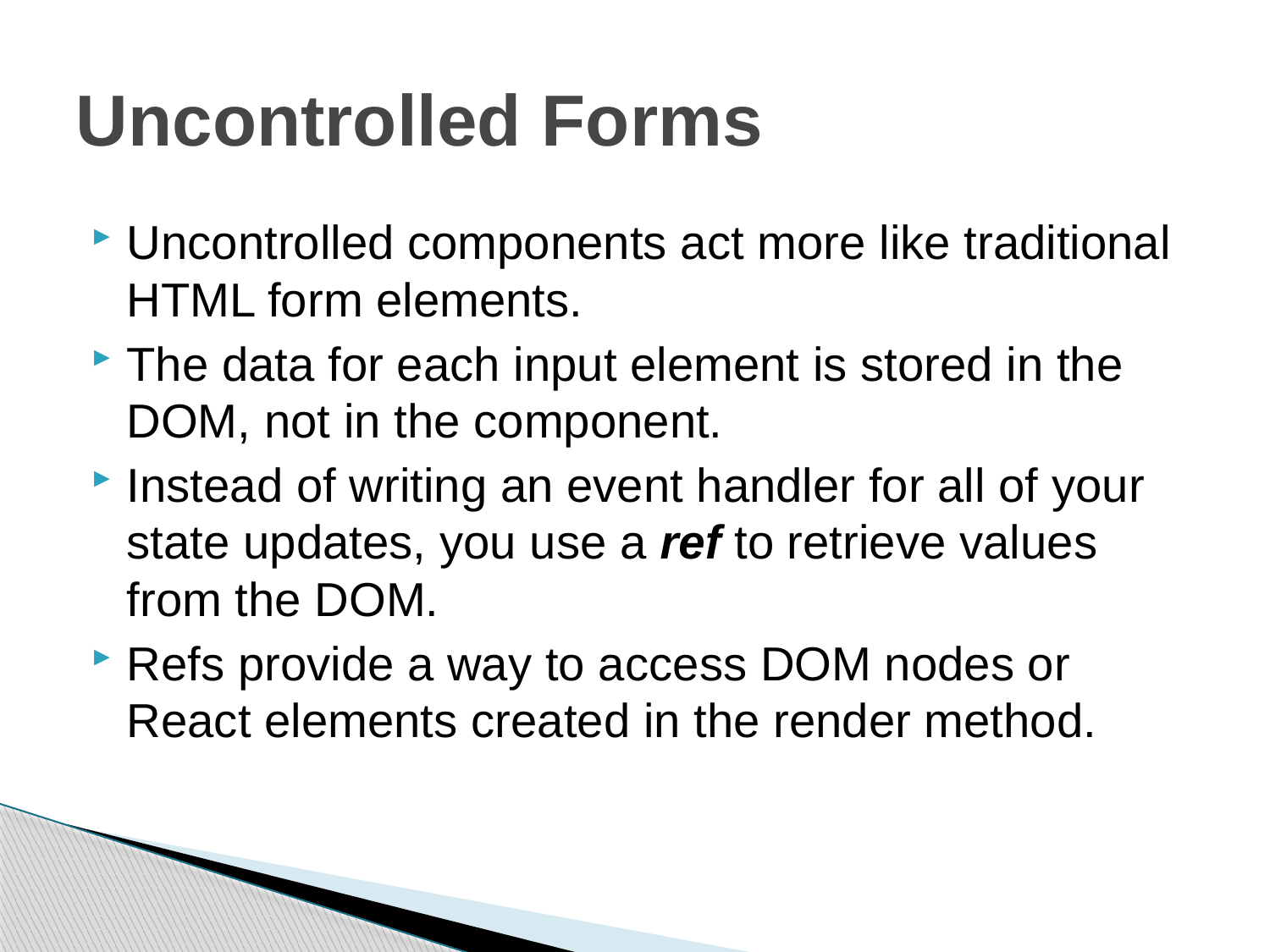

# Uncontrolled Forms
Uncontrolled components act more like traditional HTML form elements.
The data for each input element is stored in the DOM, not in the component.
Instead of writing an event handler for all of your state updates, you use a ref to retrieve values from the DOM.
Refs provide a way to access DOM nodes or React elements created in the render method.